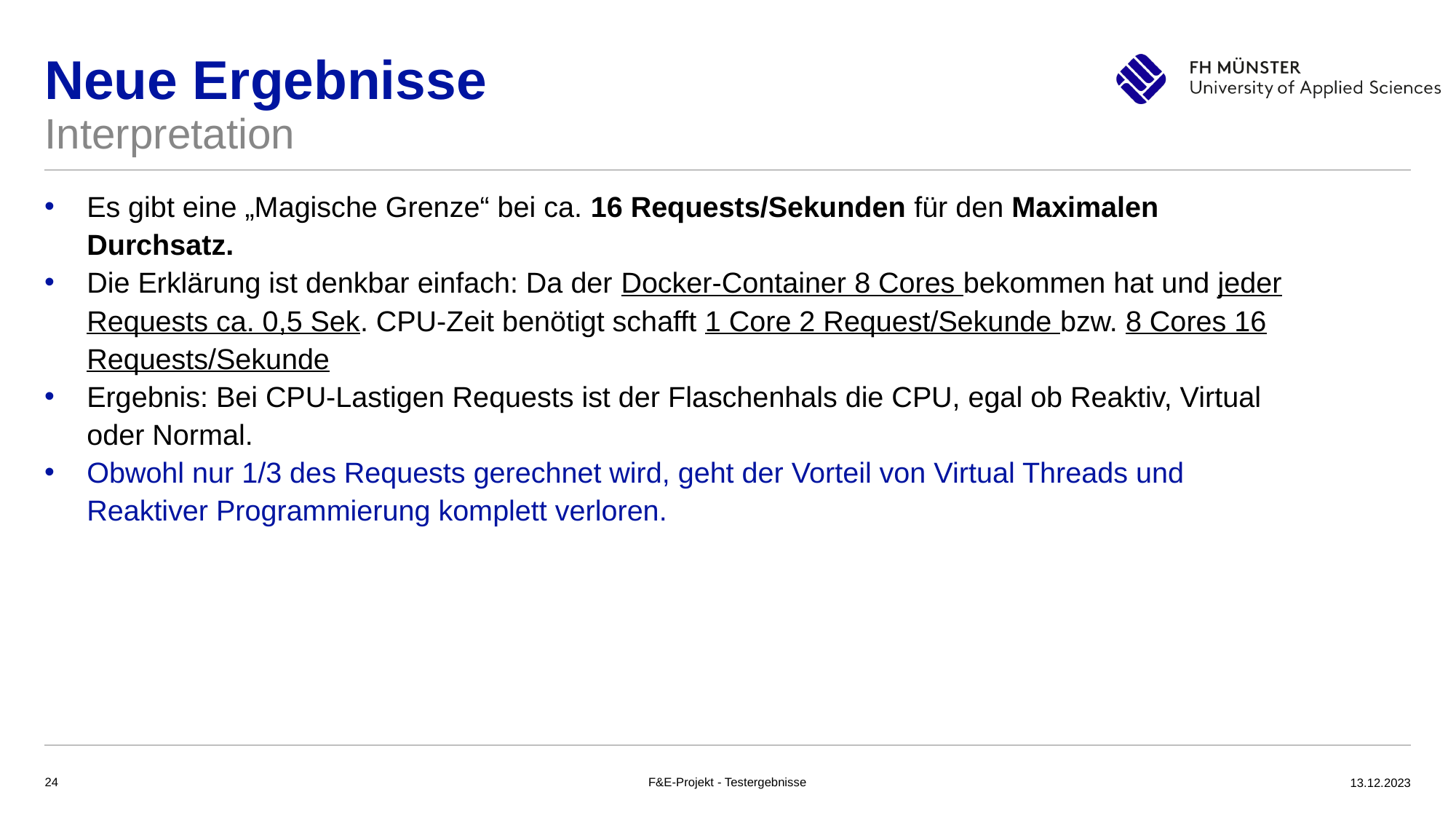

# Neue Ergebnisse
Interpretation
Es gibt eine „Magische Grenze“ bei ca. 16 Requests/Sekunden für den Maximalen Durchsatz.
Die Erklärung ist denkbar einfach: Da der Docker-Container 8 Cores bekommen hat und jeder Requests ca. 0,5 Sek. CPU-Zeit benötigt schafft 1 Core 2 Request/Sekunde bzw. 8 Cores 16 Requests/Sekunde
Ergebnis: Bei CPU-Lastigen Requests ist der Flaschenhals die CPU, egal ob Reaktiv, Virtual oder Normal.
Obwohl nur 1/3 des Requests gerechnet wird, geht der Vorteil von Virtual Threads und Reaktiver Programmierung komplett verloren.